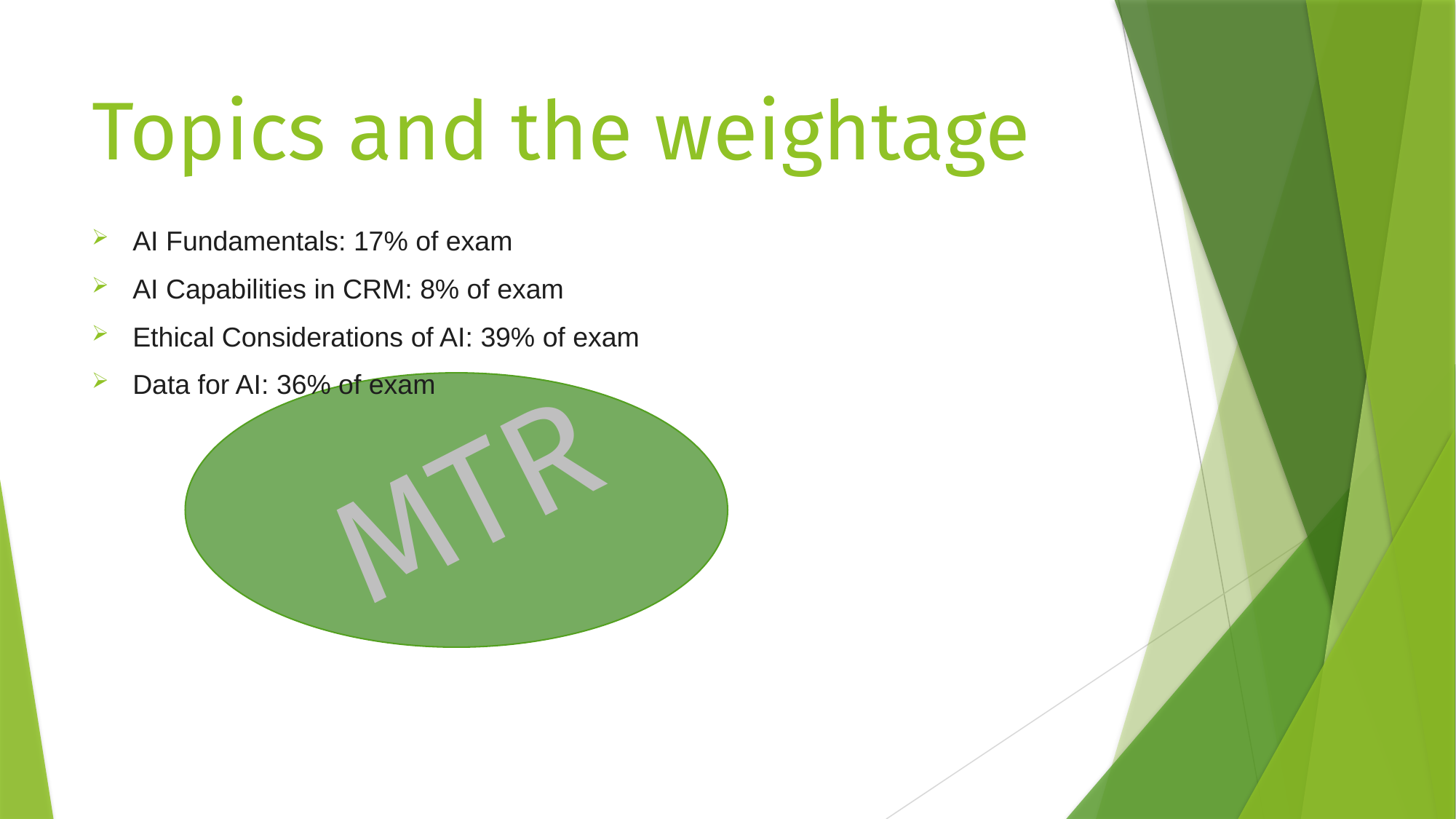

# Topics and the weightage
AI Fundamentals: 17% of exam
AI Capabilities in CRM: 8% of exam
Ethical Considerations of AI: 39% of exam
Data for AI: 36% of exam